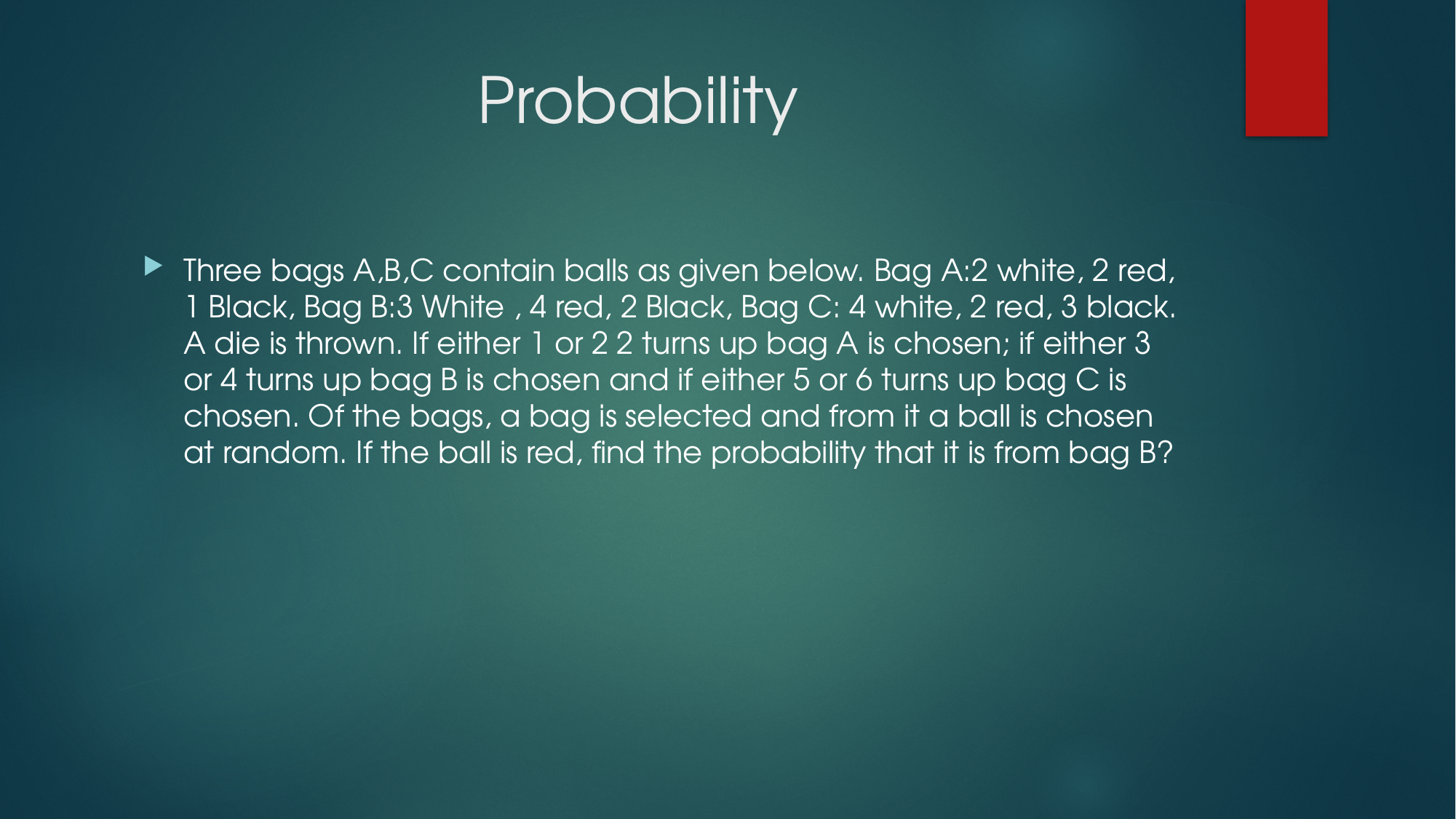

# Probability
Three bags A,B,C contain balls as given below. Bag A:2 white, 2 red, 1 Black, Bag B:3 White , 4 red, 2 Black, Bag C: 4 white, 2 red, 3 black. A die is thrown. If either 1 or 2 2 turns up bag A is chosen; if either 3 or 4 turns up bag B is chosen and if either 5 or 6 turns up bag C is chosen. Of the bags, a bag is selected and from it a ball is chosen at random. If the ball is red, find the probability that it is from bag B?